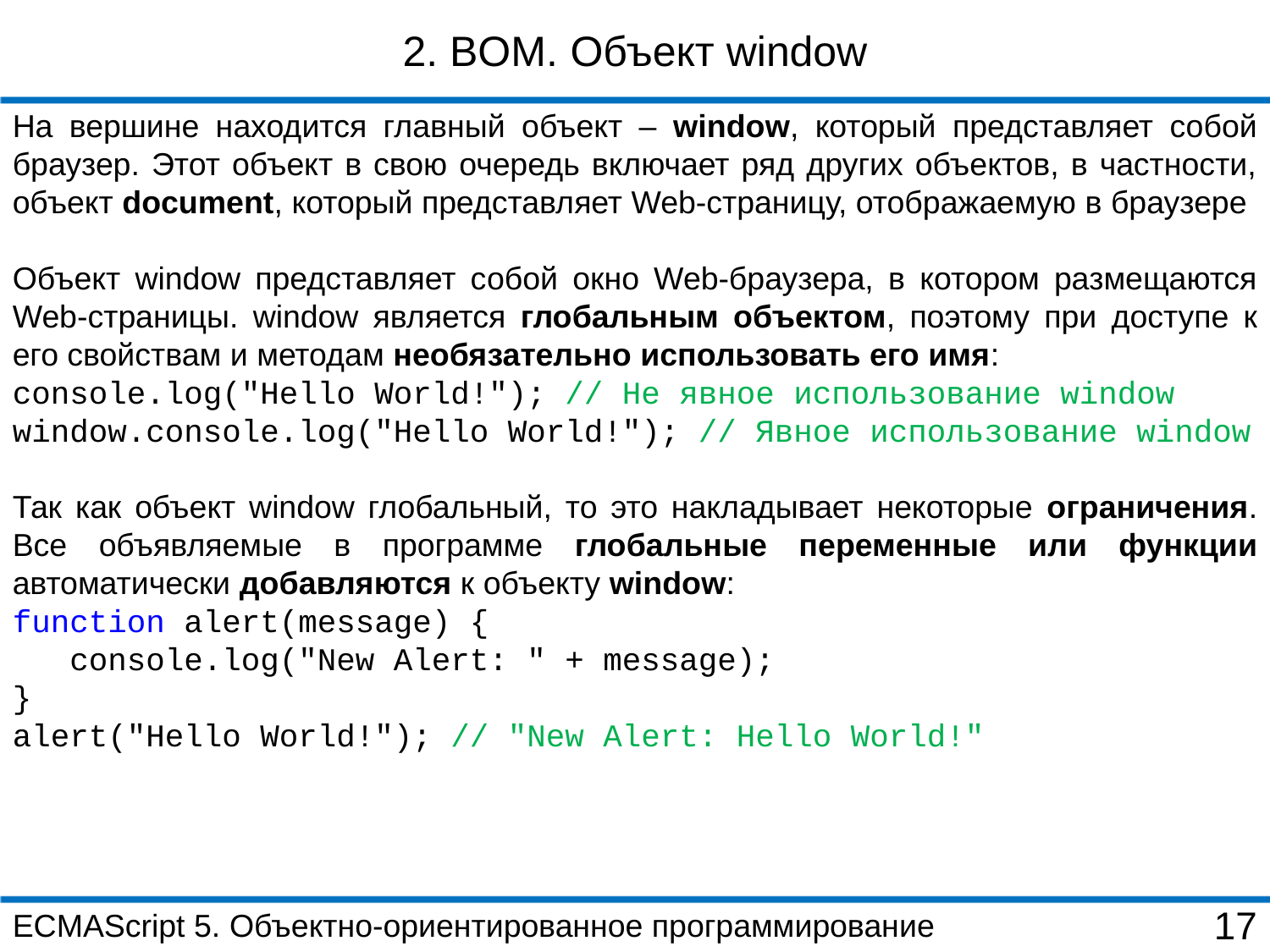

2. BOM. Объект window
На вершине находится главный объект – window, который представляет собой браузер. Этот объект в свою очередь включает ряд других объектов, в частности, объект document, который представляет Web-страницу, отображаемую в браузере

Объект window представляет собой окно Web-браузера, в котором размещаются Web-страницы. window является глобальным объектом, поэтому при доступе к его свойствам и методам необязательно использовать его имя:
console.log("Hello World!"); // Не явное использование window
window.console.log("Hello World!"); // Явное использование window

Так как объект window глобальный, то это накладывает некоторые ограничения. Все объявляемые в программе глобальные переменные или функции автоматически добавляются к объекту window:
function alert(message) {
   console.log("New Alert: " + message);
}
alert("Hello World!"); // "New Alert: Hello World!"
ECMAScript 5. Объектно-ориентированное программирование
17